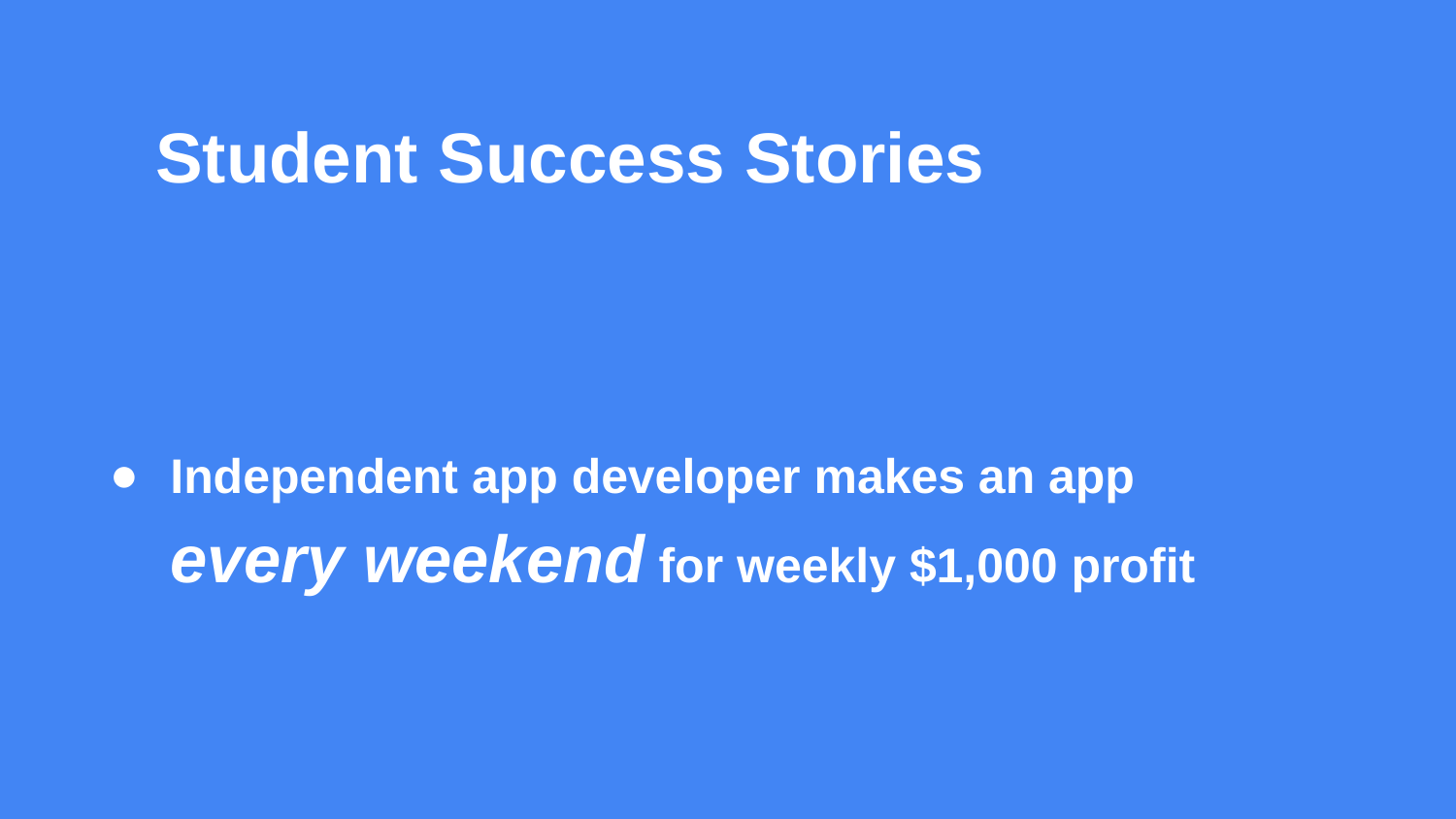

Student Success Stories
# Independent app developer makes an app every weekend for weekly $1,000 profit